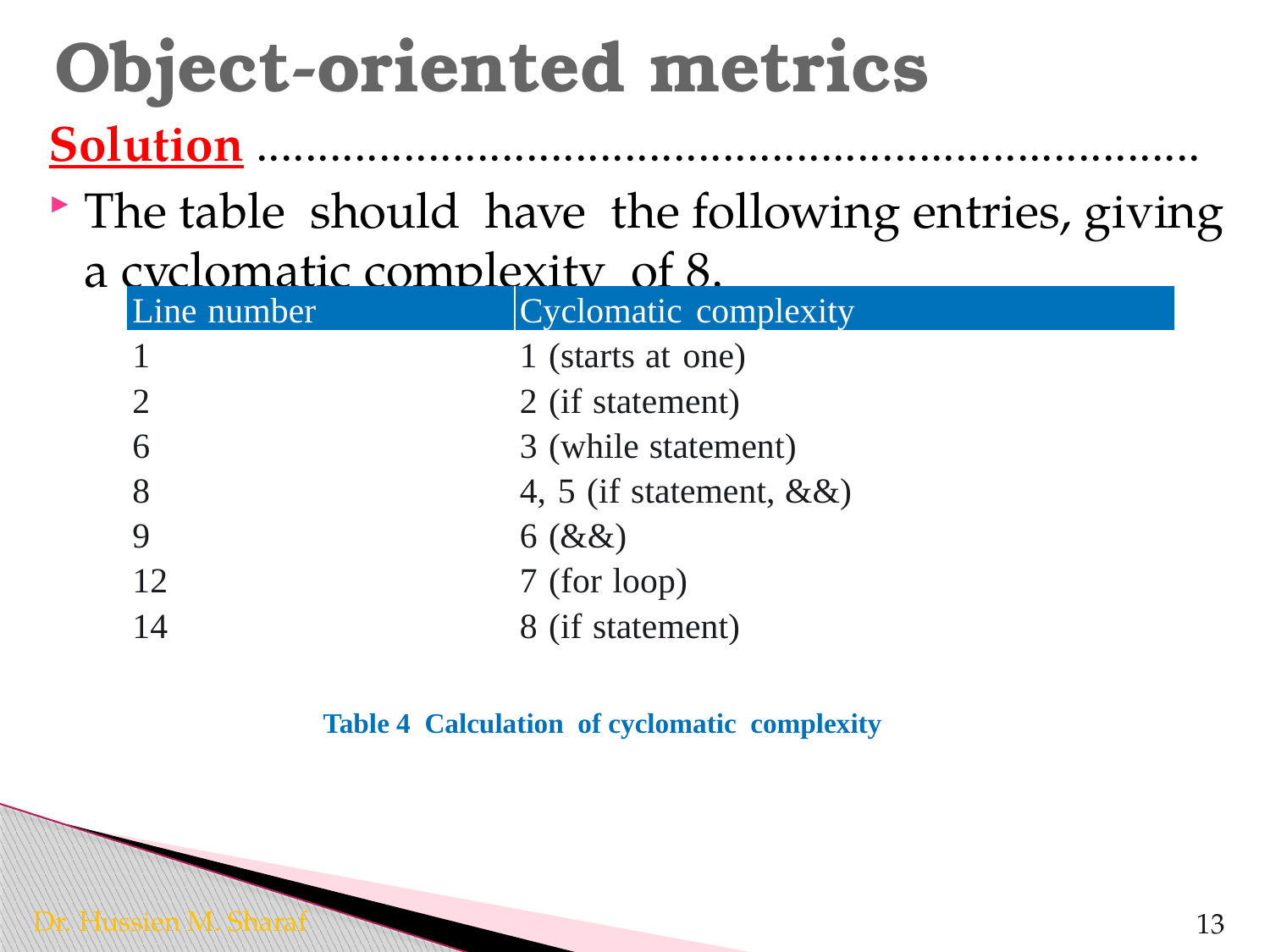

# Object-oriented metrics
Solution .............................................................................
The table  should  have  the following entries, giving a cyclomatic complexity  of 8.

| Line number | Cyclomatic complexity |
| --- | --- |
| 1 | 1 (starts at one) |
| 2 | 2 (if statement) |
| 6 | 3 (while statement) |
| 8 | 4, 5 (if statement, &&) |
| 9 | 6 (&&) |
| 12 | 7 (for loop) |
| 14 | 8 (if statement) |

Table 4  Calculation  of cyclomatic  complexity
Dr. Hussien M. Sharaf
13